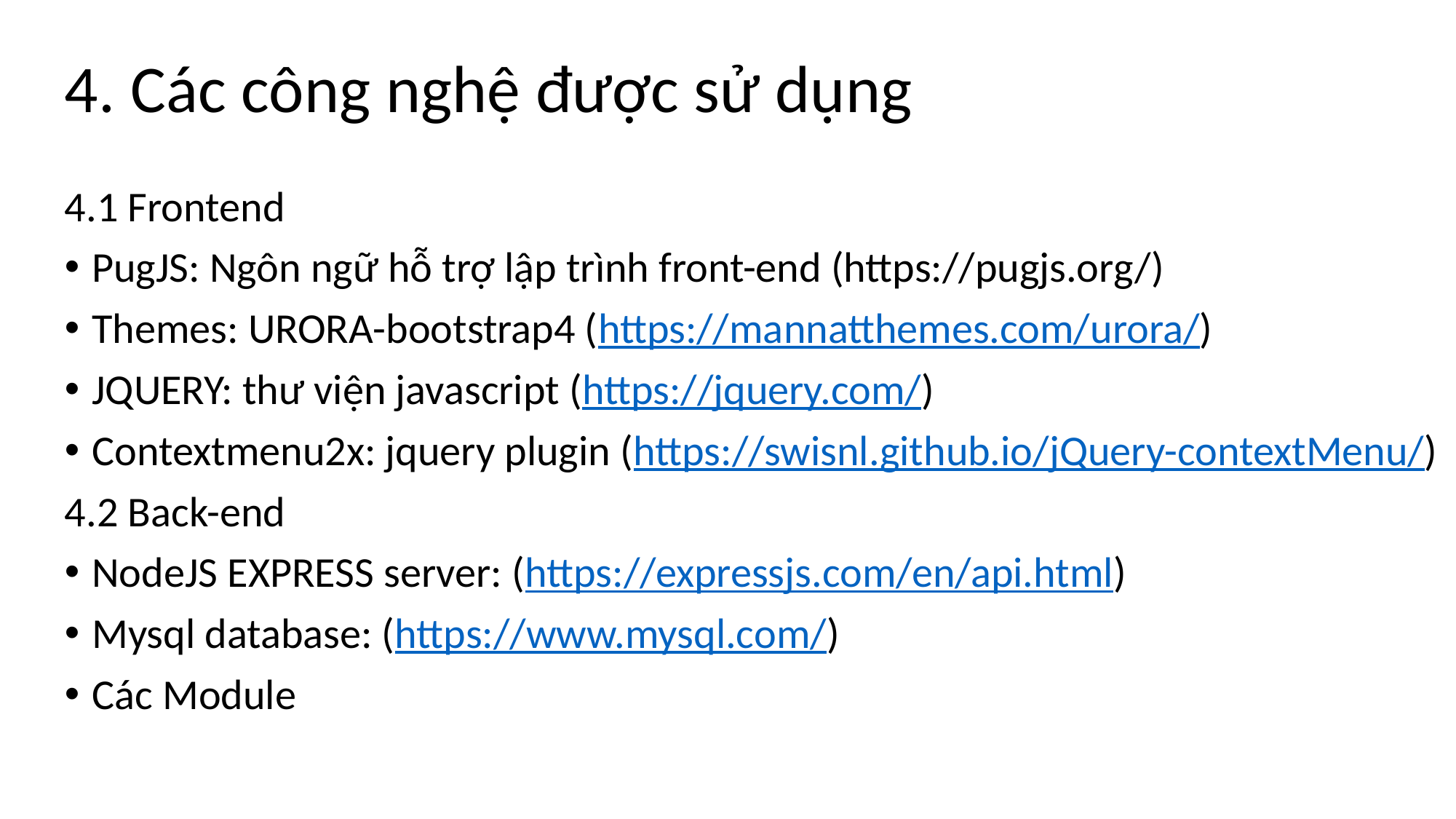

# 4. Các công nghệ được sử dụng
4.1 Frontend
PugJS: Ngôn ngữ hỗ trợ lập trình front-end (https://pugjs.org/)
Themes: URORA-bootstrap4 (https://mannatthemes.com/urora/)
JQUERY: thư viện javascript (https://jquery.com/)
Contextmenu2x: jquery plugin (https://swisnl.github.io/jQuery-contextMenu/)
4.2 Back-end
NodeJS EXPRESS server: (https://expressjs.com/en/api.html)
Mysql database: (https://www.mysql.com/)
Các Module